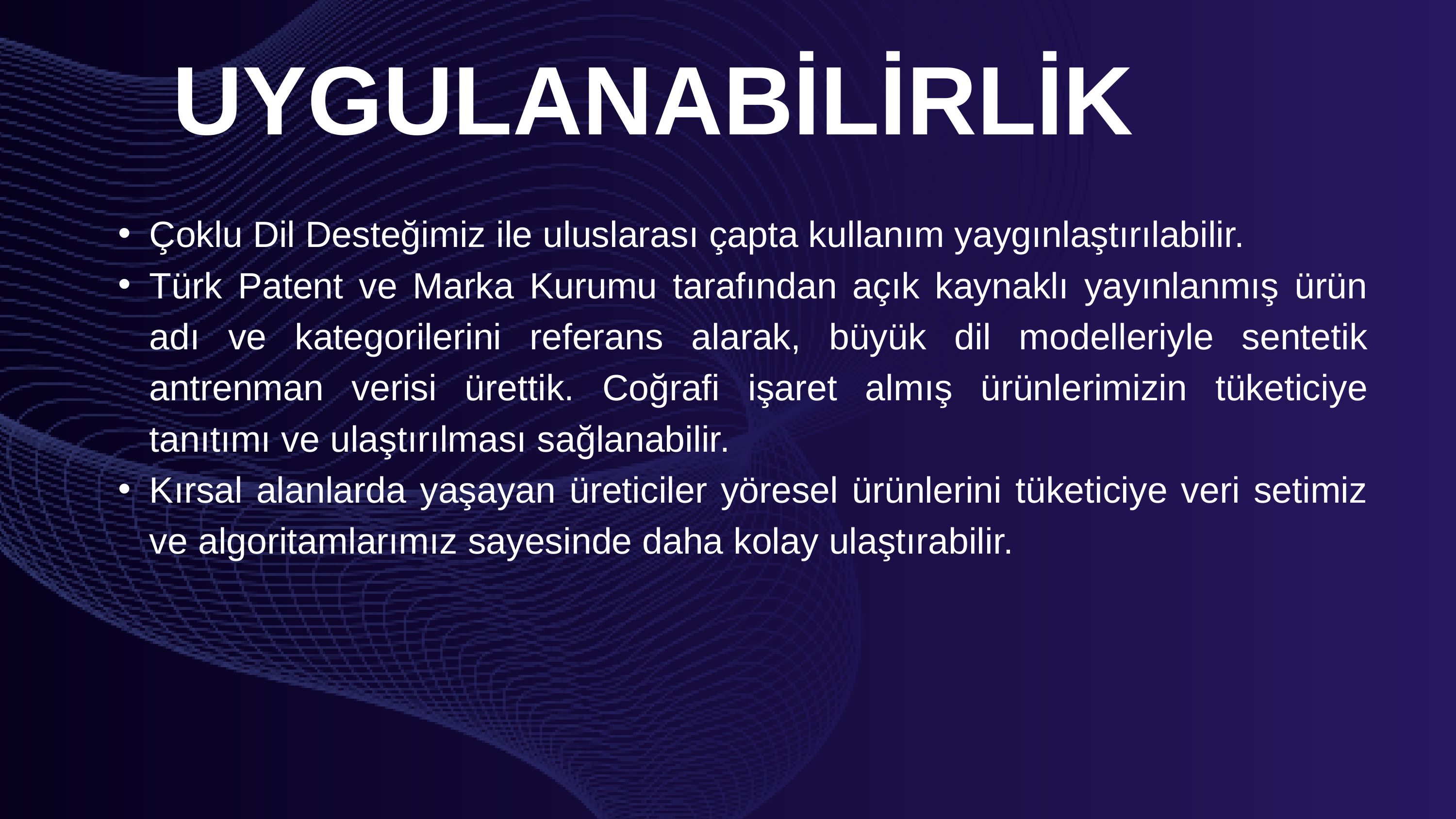

UYGULANABİLİRLİK
Çoklu Dil Desteğimiz ile uluslarası çapta kullanım yaygınlaştırılabilir.
Türk Patent ve Marka Kurumu tarafından açık kaynaklı yayınlanmış ürün adı ve kategorilerini referans alarak, büyük dil modelleriyle sentetik antrenman verisi ürettik. Coğrafi işaret almış ürünlerimizin tüketiciye tanıtımı ve ulaştırılması sağlanabilir.
Kırsal alanlarda yaşayan üreticiler yöresel ürünlerini tüketiciye veri setimiz ve algoritamlarımız sayesinde daha kolay ulaştırabilir.